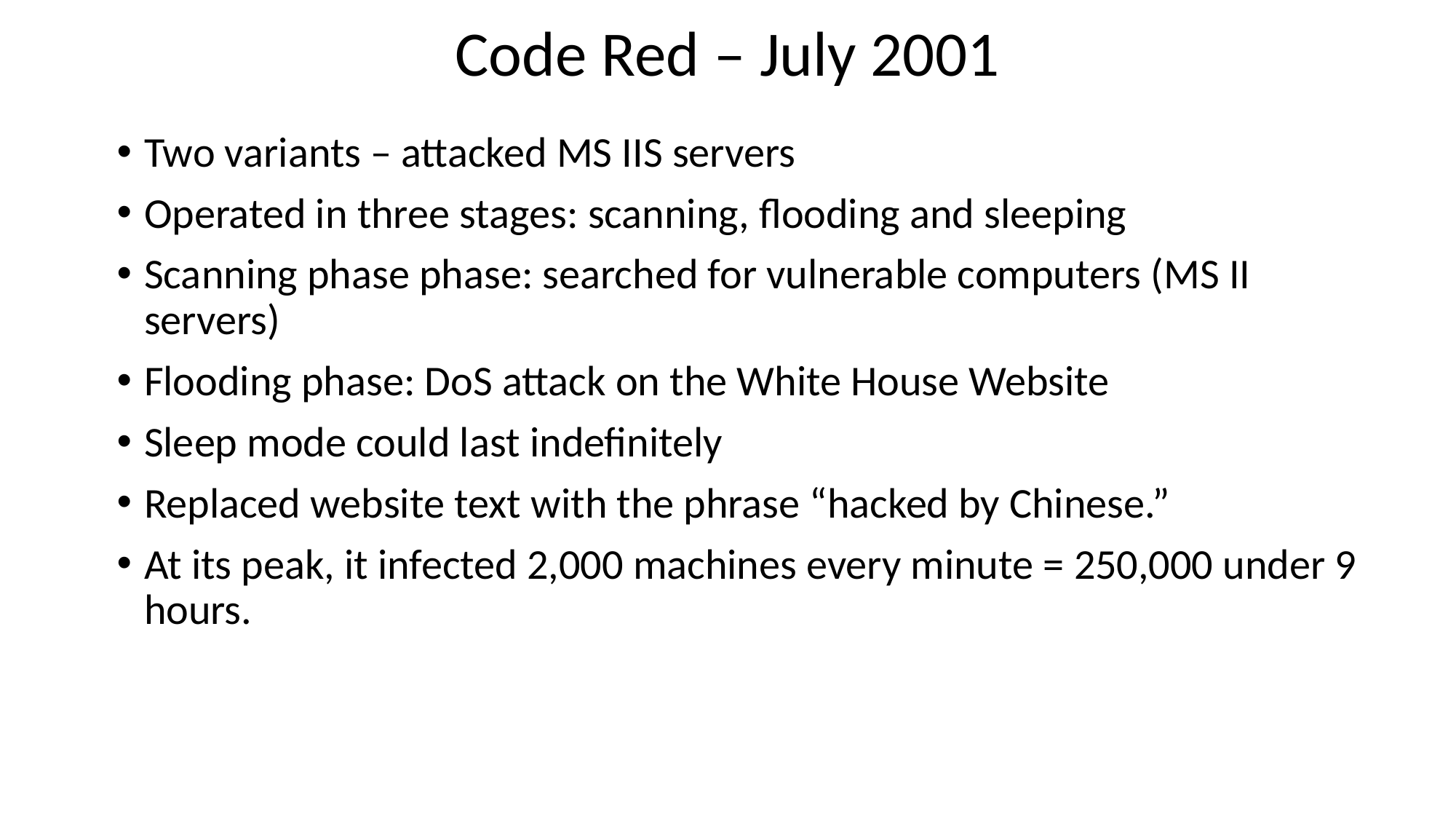

# Code Red – July 2001
Two variants – attacked MS IIS servers
Operated in three stages: scanning, flooding and sleeping
Scanning phase phase: searched for vulnerable computers (MS II servers)
Flooding phase: DoS attack on the White House Website
Sleep mode could last indefinitely
Replaced website text with the phrase “hacked by Chinese.”
At its peak, it infected 2,000 machines every minute = 250,000 under 9 hours.